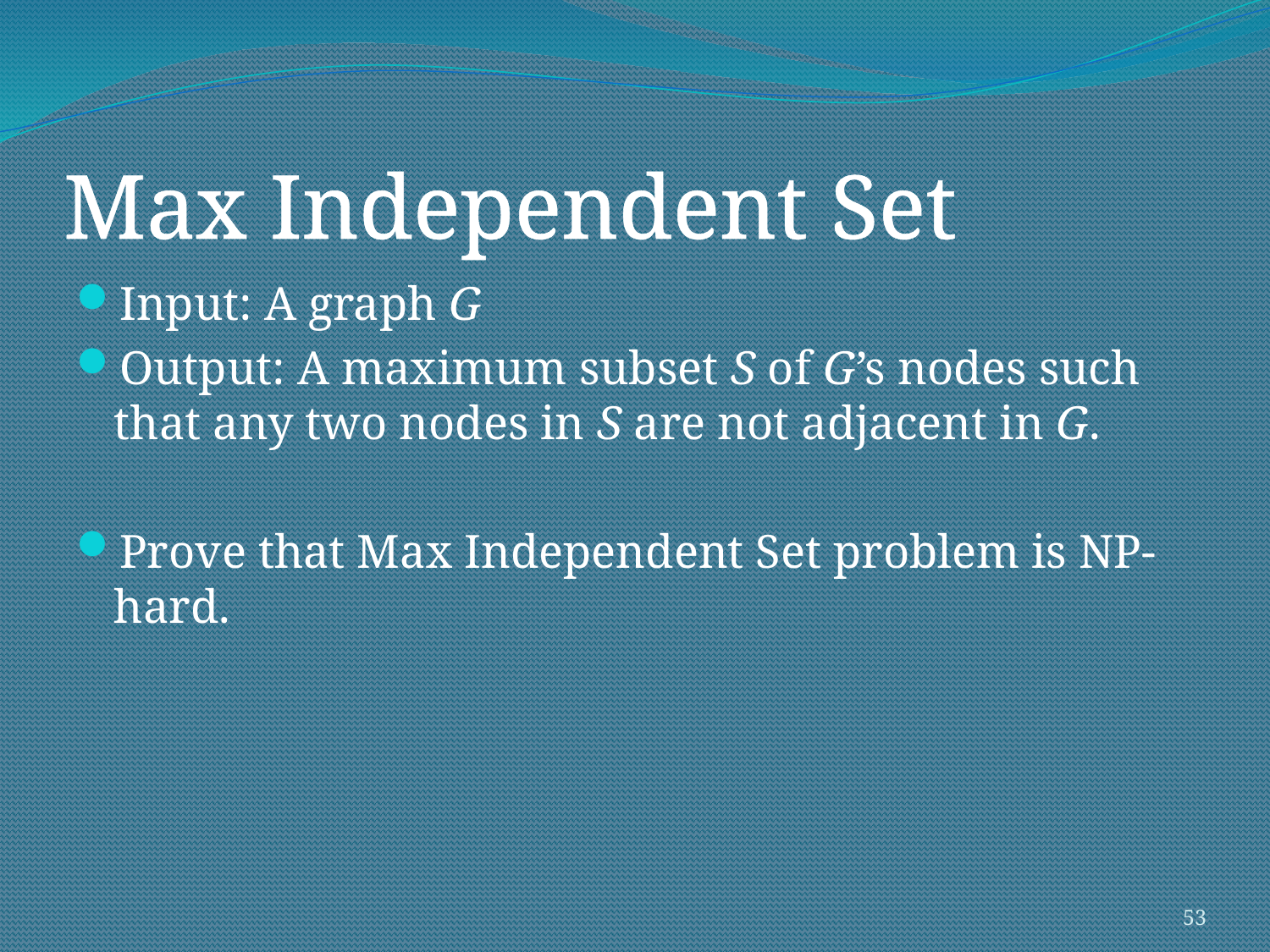

# Max Independent Set
Input: A graph G
Output: A maximum subset S of G’s nodes such that any two nodes in S are not adjacent in G.

Prove that Max Independent Set problem is NP-hard.
53